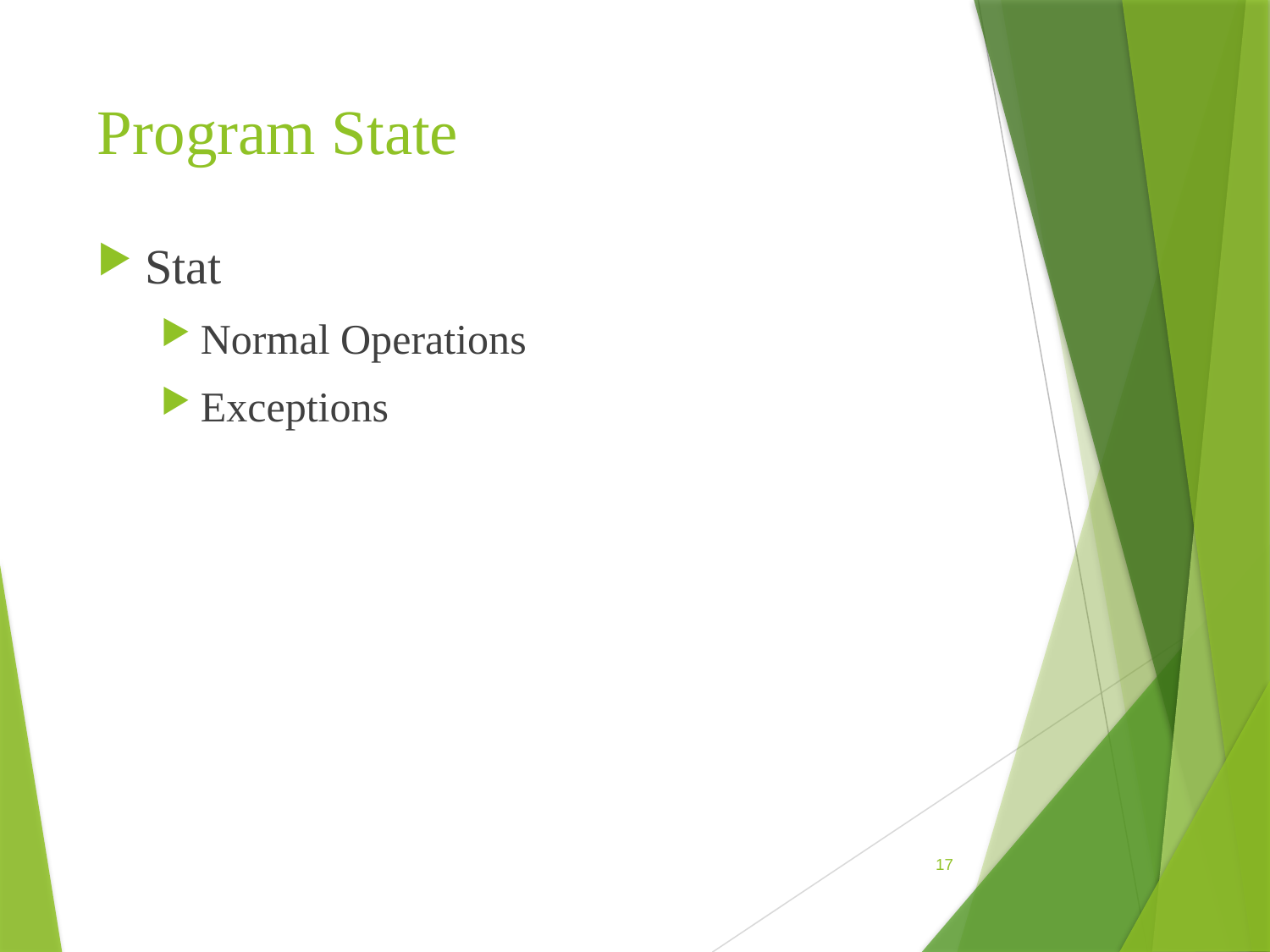

# Program State
Stat
Normal Operations
Exceptions
17